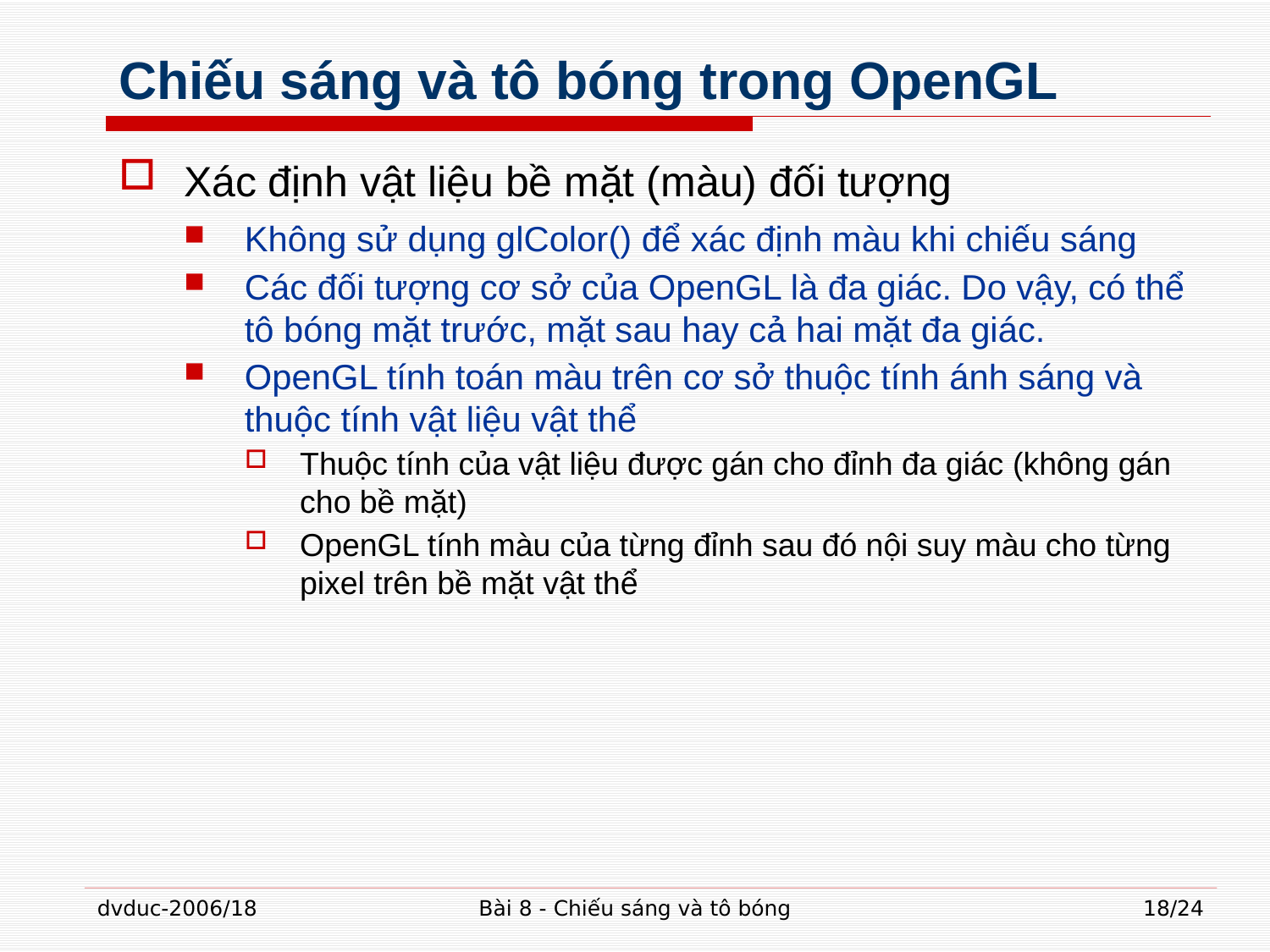

# Chiếu sáng và tô bóng trong OpenGL
Xác định vật liệu bề mặt (màu) đối tượng
Không sử dụng glColor() để xác định màu khi chiếu sáng
Các đối tượng cơ sở của OpenGL là đa giác. Do vậy, có thể tô bóng mặt trước, mặt sau hay cả hai mặt đa giác.
OpenGL tính toán màu trên cơ sở thuộc tính ánh sáng và thuộc tính vật liệu vật thể
Thuộc tính của vật liệu được gán cho đỉnh đa giác (không gán cho bề mặt)
OpenGL tính màu của từng đỉnh sau đó nội suy màu cho từng pixel trên bề mặt vật thể

dvduc-2006/18
Bài 8 - Chiếu sáng và tô bóng
18/24